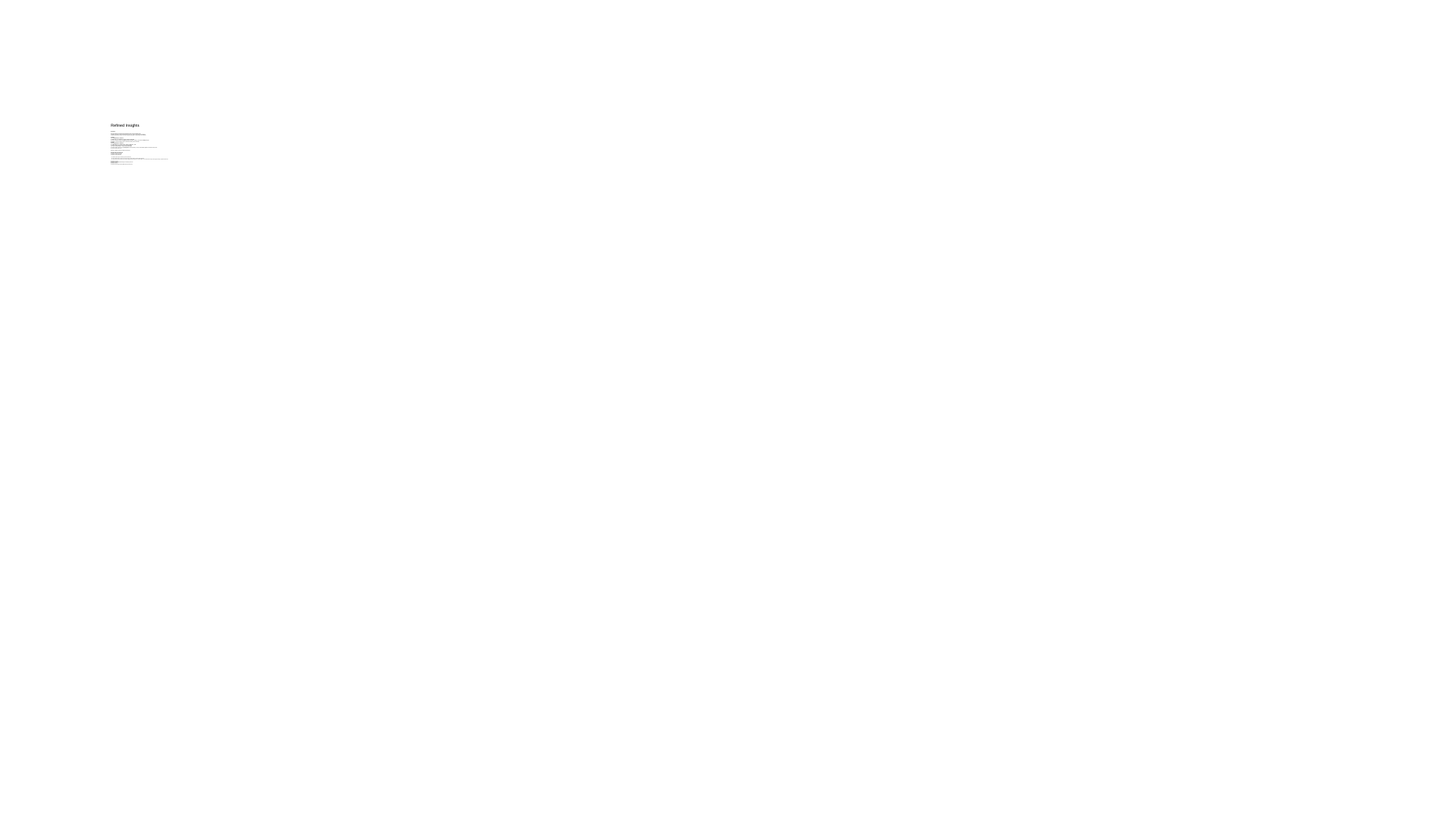

# Refined Insights DATA PREP There are 2 datasets (count_data and song_data) provided to create music recommendation system. After loading the datasets, created the two data frames (count_df & song_df), and created copies of the data frames. Checked the record counts, # of rows, # of columns, data types, missing values, memory usage in each data frames   Count data: There are 2,000,000 rows and 4 columns. The column names are "Unnamed: 0", "user_id", "song_id", "play_count". The "user_id" and "song_id" columns have object data types and "Unnamed: 0" and "play_count" columns have integer data types. The "Unnamed: 0" column s/b deleted since this column does not add any value to the models. Song data There are 1,000,000 rows and 5 columns. The **column names** are "song_id", "title", "release", "artist_name", "year". 4 columns have object data types, and 1 column has integer datatype. Year column has integer data type - can be converted to date datatype. The "title" and "release columns" have some missing values (15 and 5 respectfully). - We may consider different approaches to treat these missing values. The "year" column has values as "0"   Merged the 2 datasets to be able to do exploratory data analysis. EXPLORATORY DATA ANALYSIS Total number of unique user id: 3155 Total number of unique song id: 563 Total number of unique artists: 232   -  The dataset contains songs with release year from 1969 to 2010. -  The top 5 number of titles of songs based on the released year 2009, 2008, 2007, 2003 and 2006 respectfully. -  The songs released in the most recent years are liked and played out mostly by users. Per the analysis, we can assume that new songs will be played out mostly compared to older songs. Most interacted songs: Songs with Song Id’s 8582, 352,220 are played out based by most users. Most interacted users: Users with User Id’s 61472, 15733 and 37049 are the most active users.